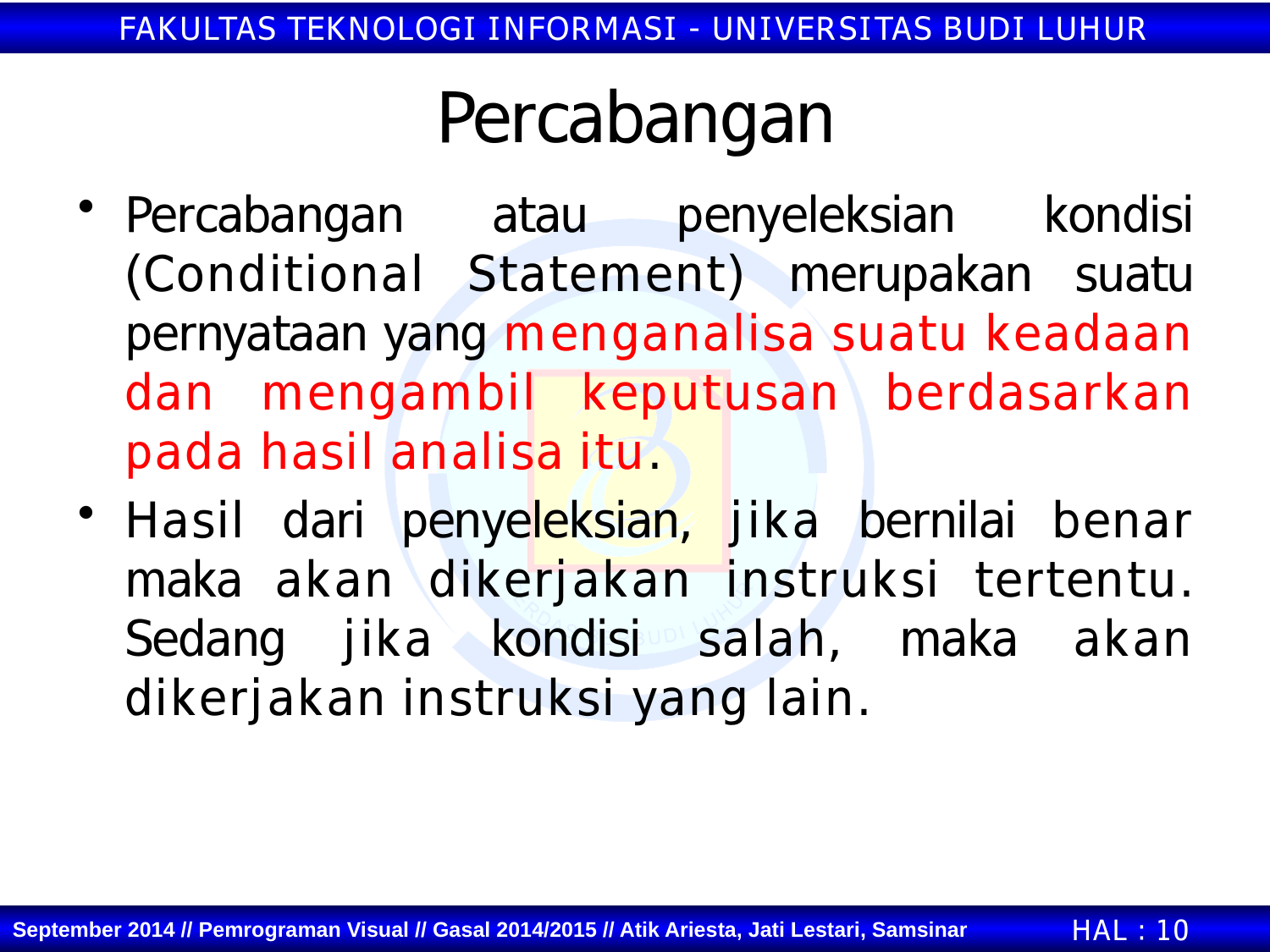

# Percabangan
Percabangan atau penyeleksian kondisi (Conditional Statement) merupakan suatu pernyataan yang menganalisa suatu keadaan dan mengambil keputusan berdasarkan pada hasil analisa itu.
Hasil dari penyeleksian, jika bernilai benar maka akan dikerjakan instruksi tertentu. Sedang jika kondisi salah, maka akan dikerjakan instruksi yang lain.